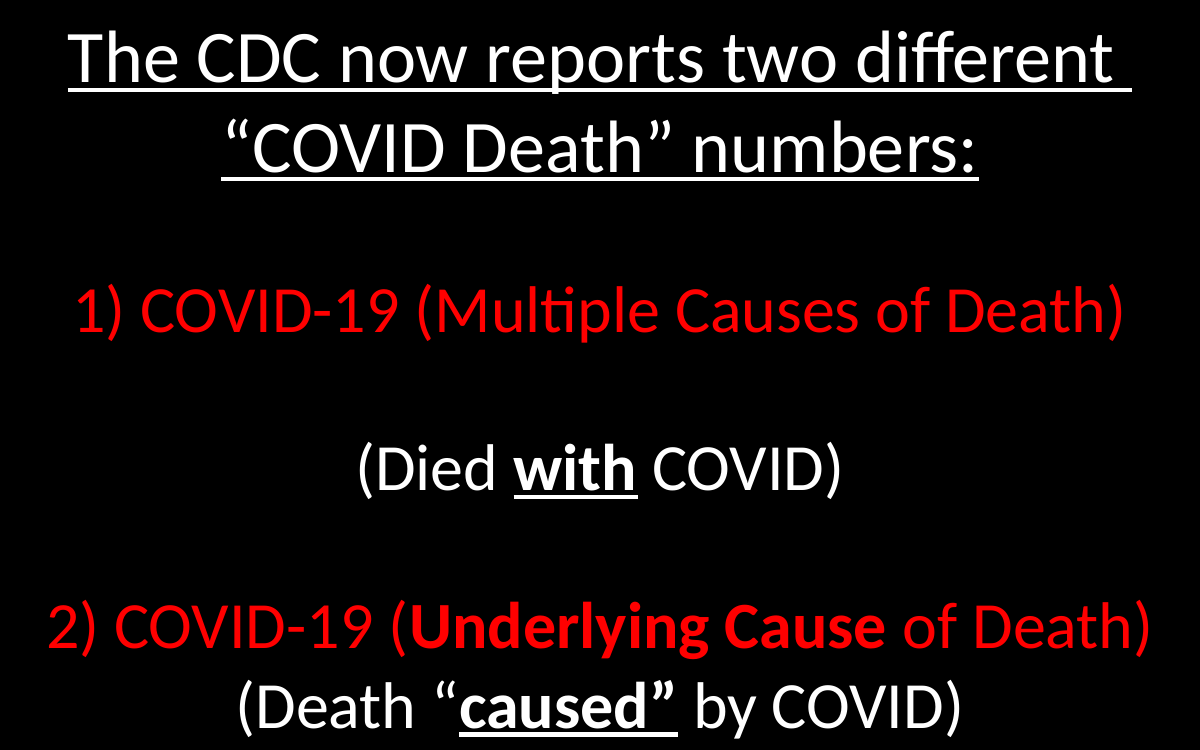

The CDC now reports two different
“COVID Death” numbers:
1) COVID-19 (Multiple Causes of Death)
(Died with COVID)
2) COVID-19 (Underlying Cause of Death)
(Death “caused” by COVID)